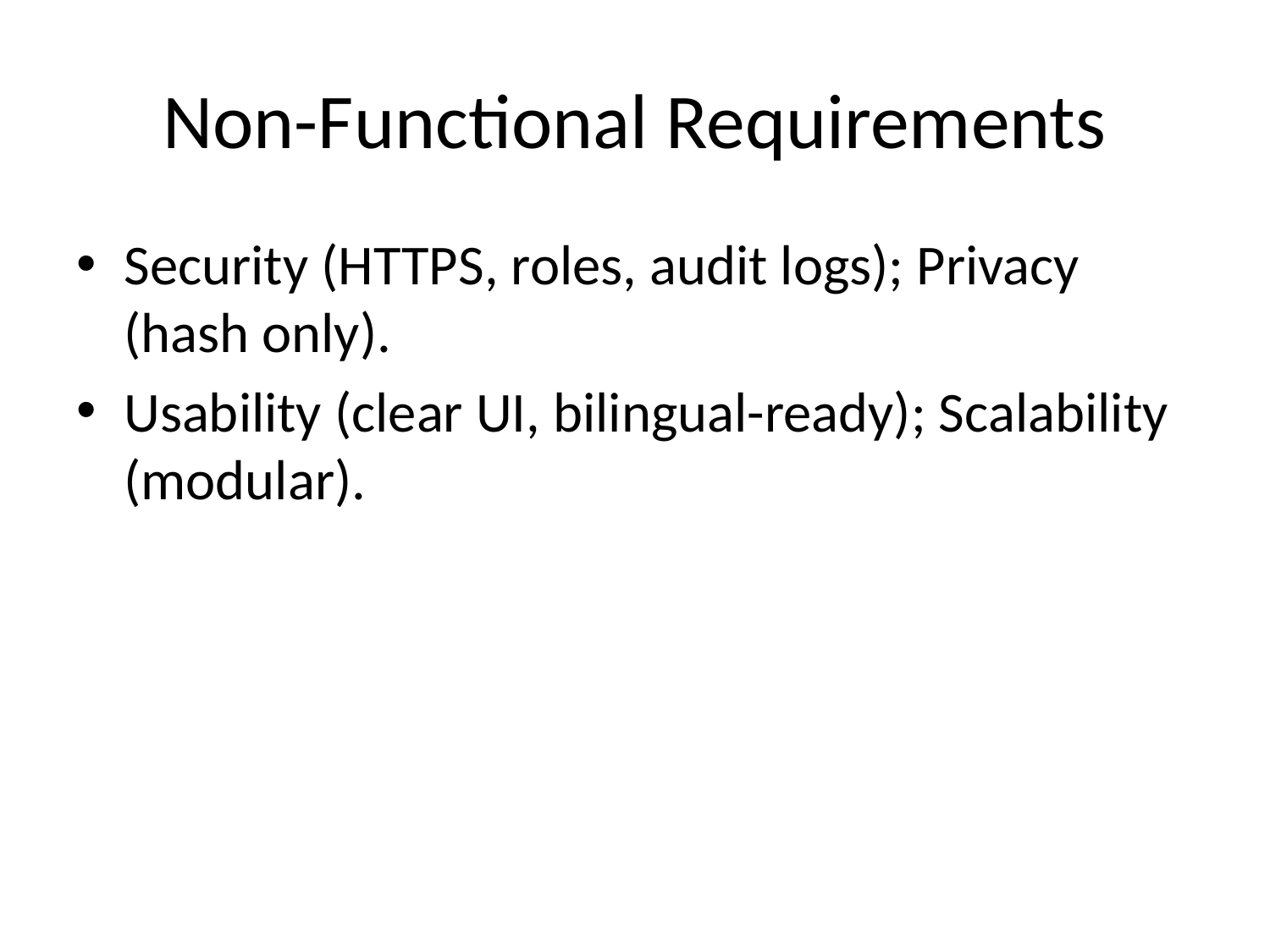

# Non-Functional Requirements
Security (HTTPS, roles, audit logs); Privacy (hash only).
Usability (clear UI, bilingual-ready); Scalability (modular).